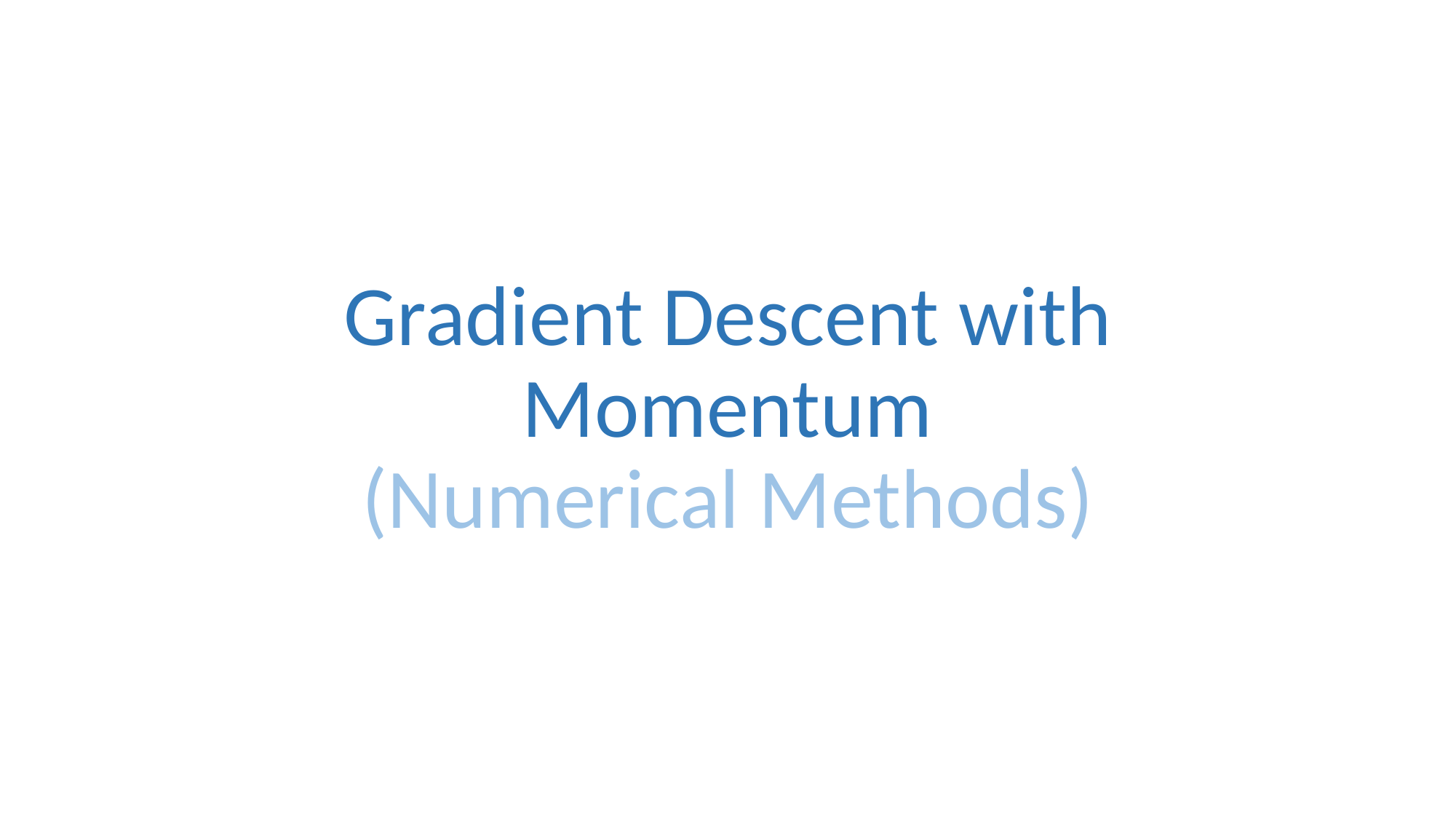

# Gradient Descent with Momentum (Numerical Methods)